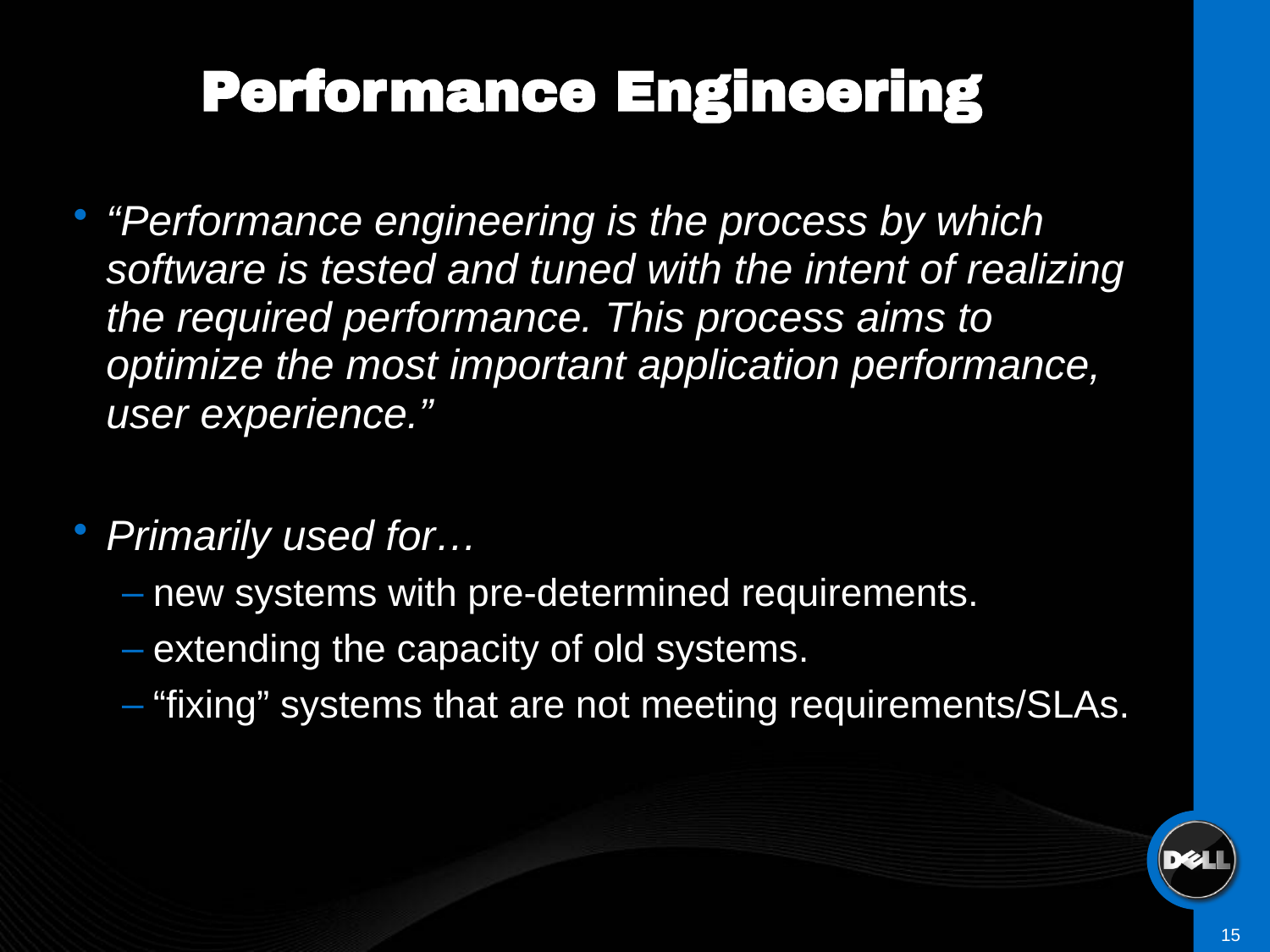

# Performance Engineering
“Performance engineering is the process by which software is tested and tuned with the intent of realizing the required performance. This process aims to optimize the most important application performance, user experience.”

Primarily used for…
new systems with pre-determined requirements.
extending the capacity of old systems.
“fixing” systems that are not meeting requirements/SLAs.

15